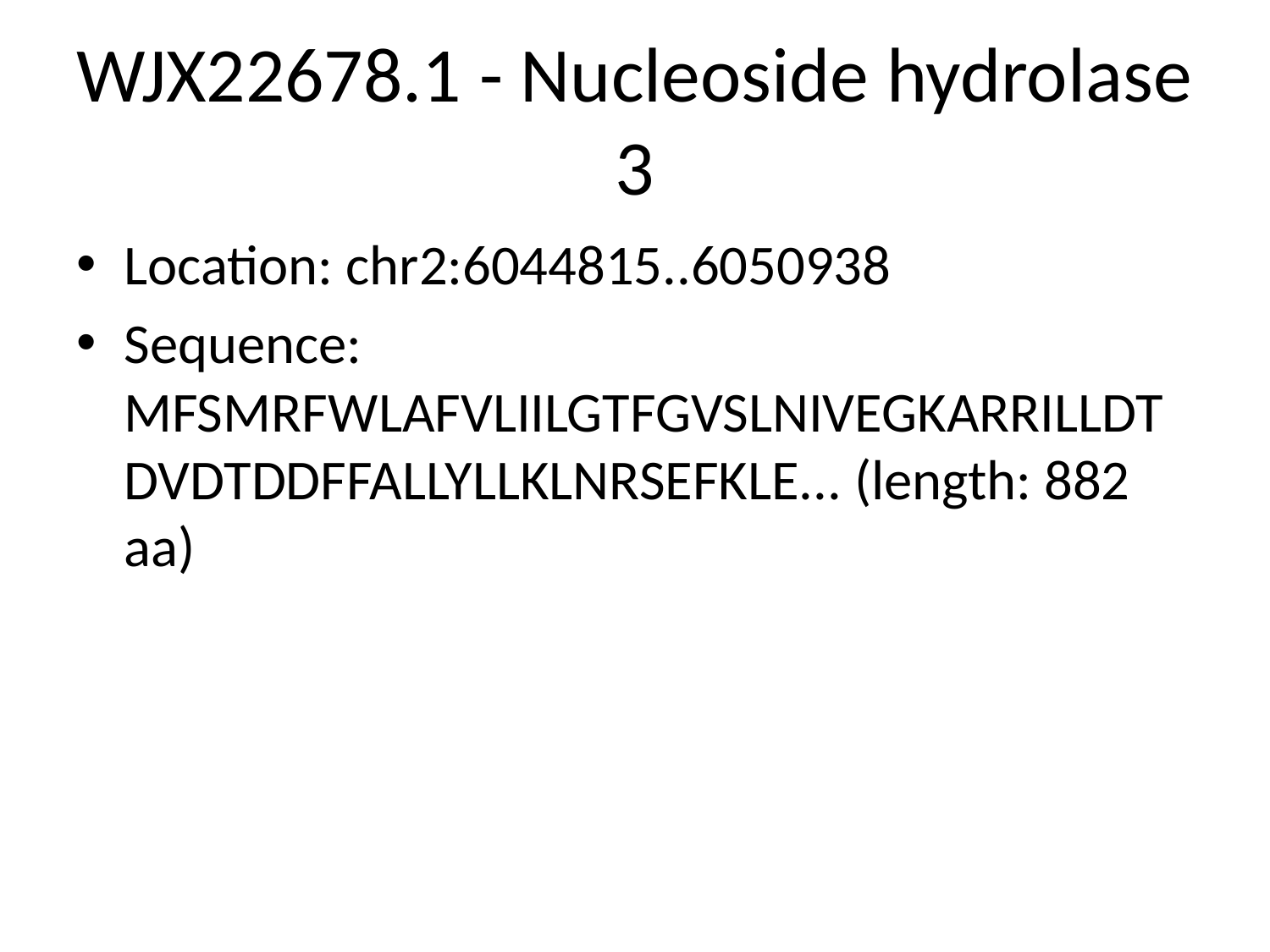

# WJX22678.1 - Nucleoside hydrolase 3
Location: chr2:6044815..6050938
Sequence: MFSMRFWLAFVLIILGTFGVSLNIVEGKARRILLDTDVDTDDFFALLYLLKLNRSEFKLE... (length: 882 aa)